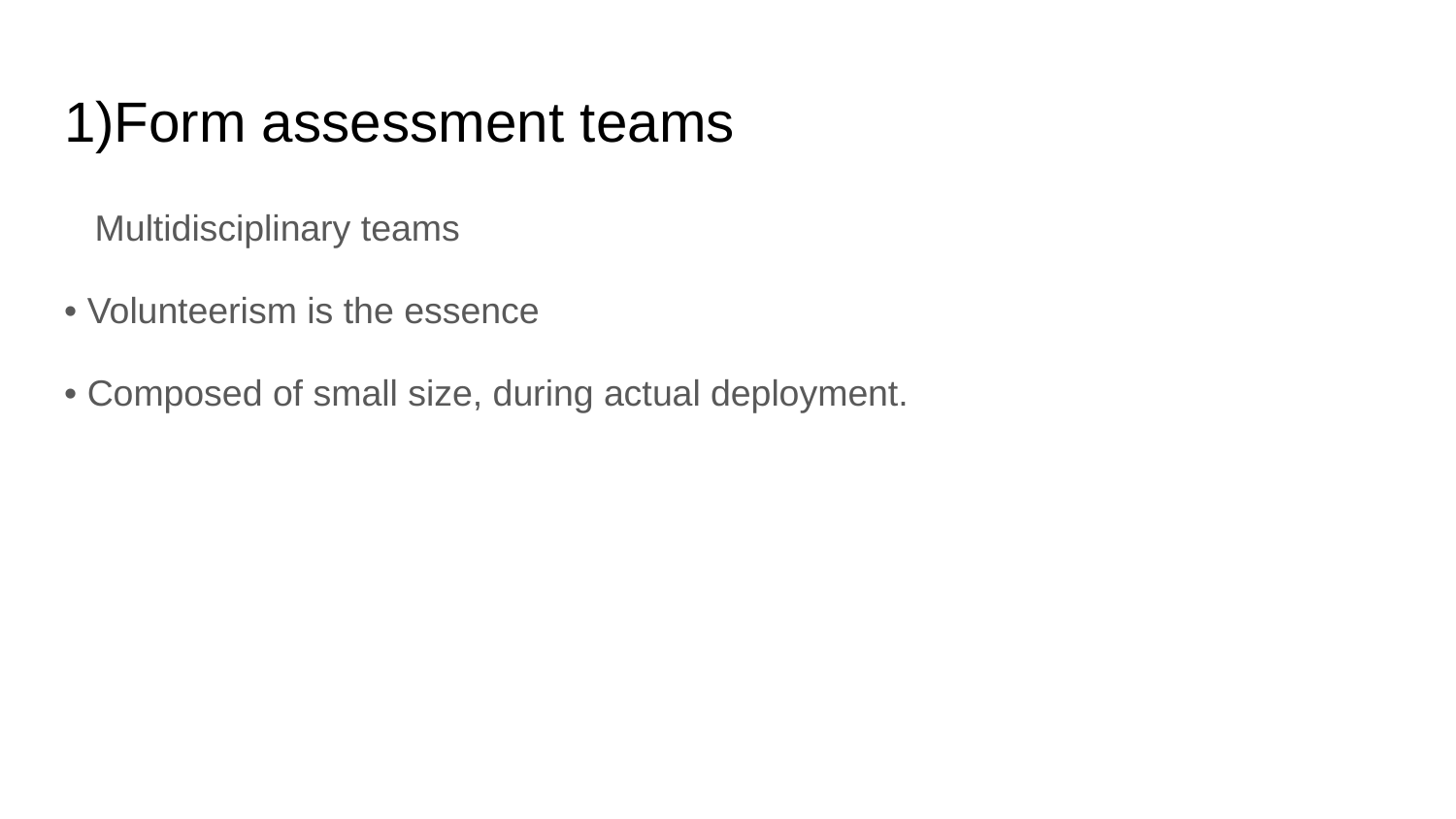

# 1)Form assessment teams
   Multidisciplinary teams
• Volunteerism is the essence
• Composed of small size, during actual deployment.